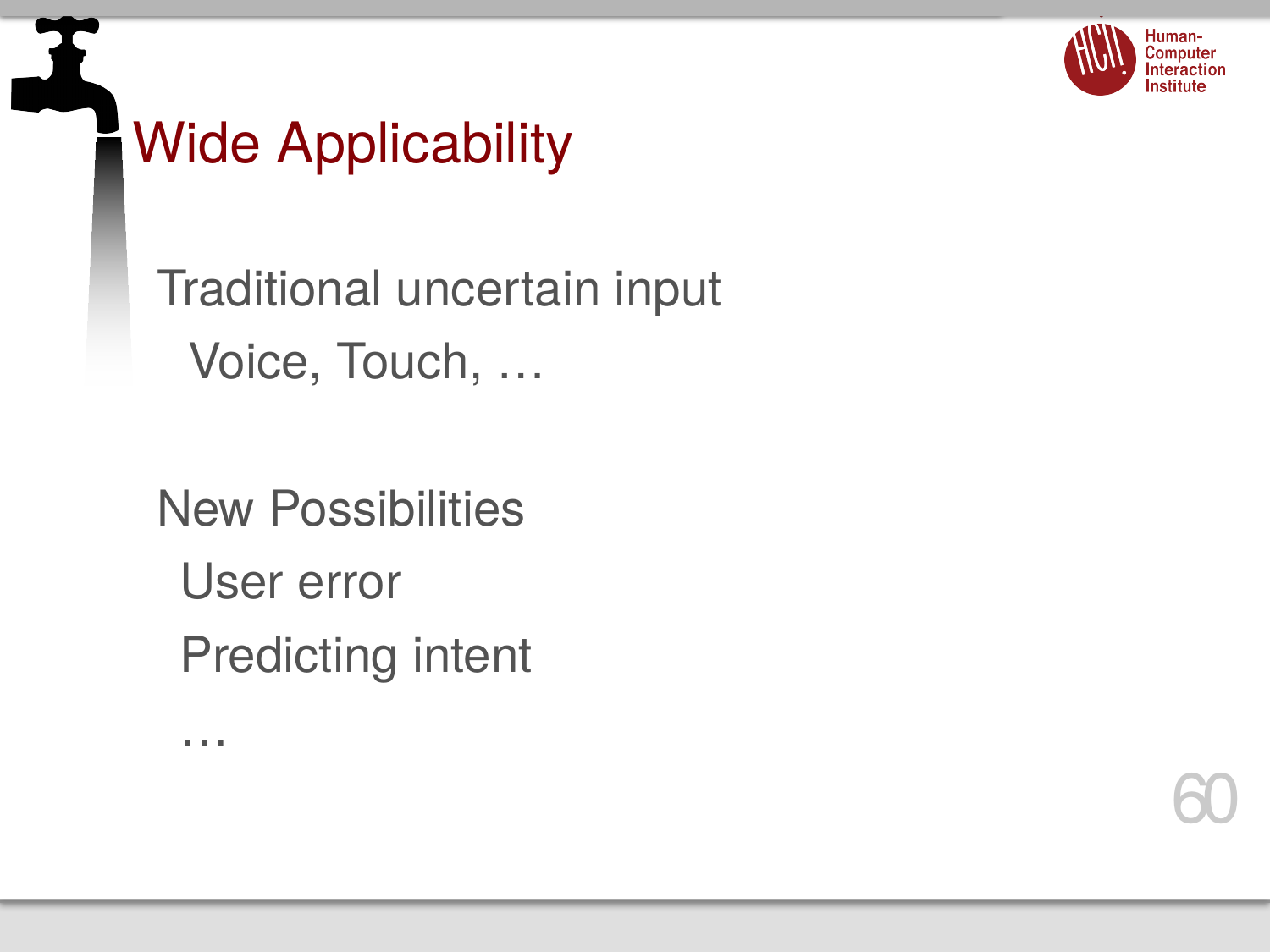

# Wide Applicability
Traditional uncertain input
	Voice, Touch, …

New Possibilities
	User error
	Predicting intent
	…
60